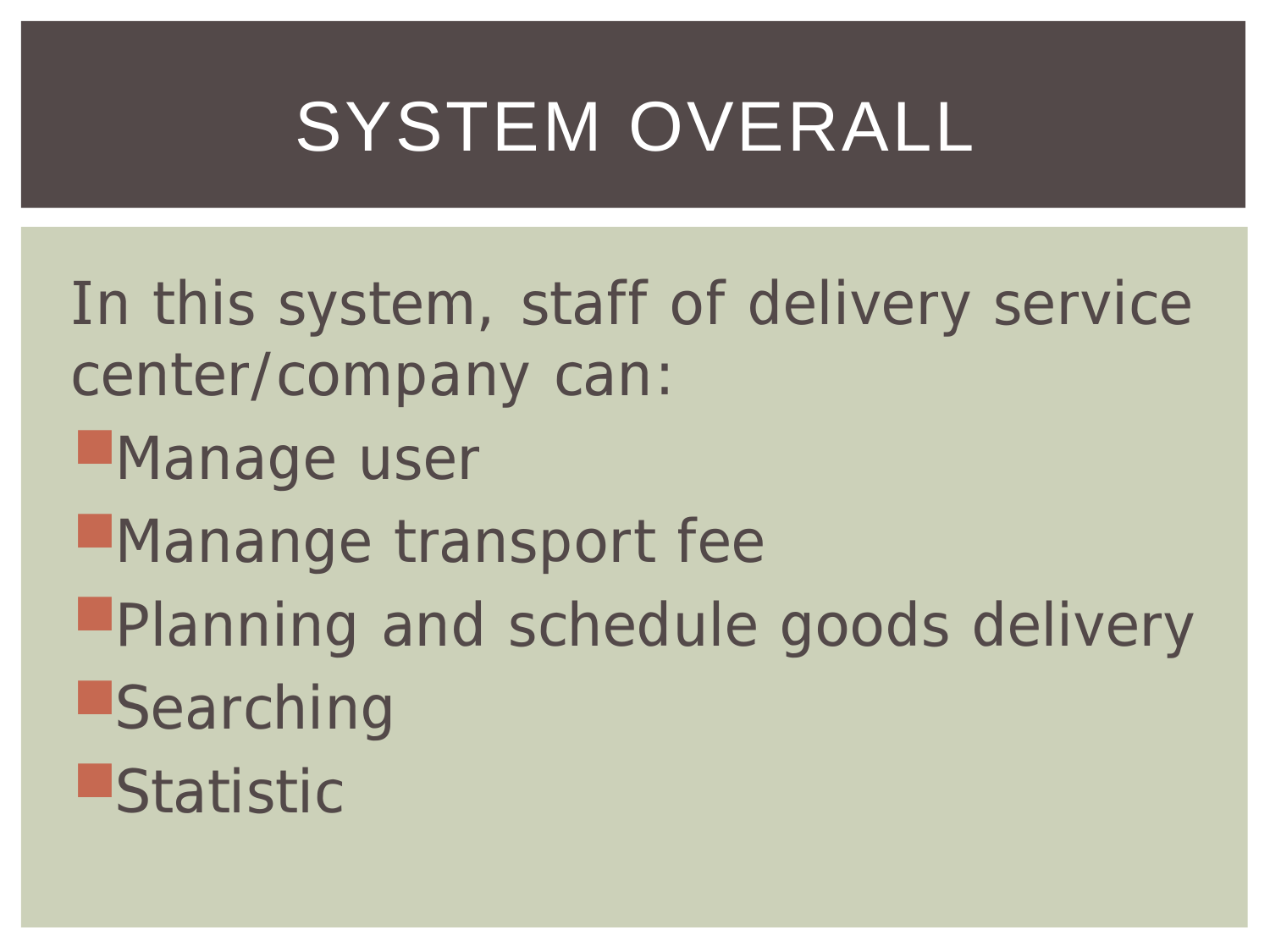

# System overall
In this system, staff of delivery service center/company can:
Manage user
Manange transport fee
Planning and schedule goods delivery
Searching
Statistic